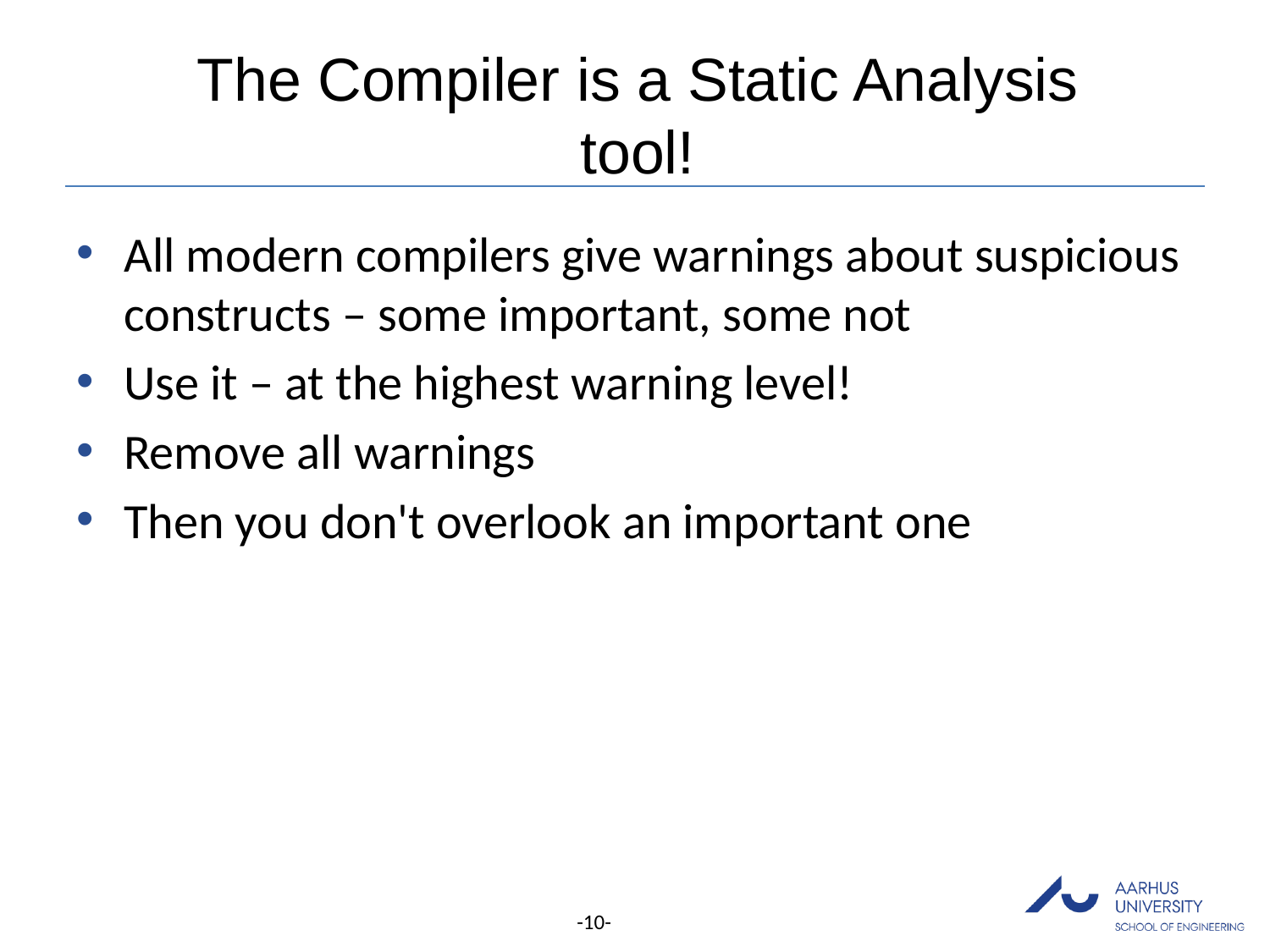

# The Compiler is a Static Analysis tool!
All modern compilers give warnings about suspicious constructs – some important, some not
Use it – at the highest warning level!
Remove all warnings
Then you don't overlook an important one